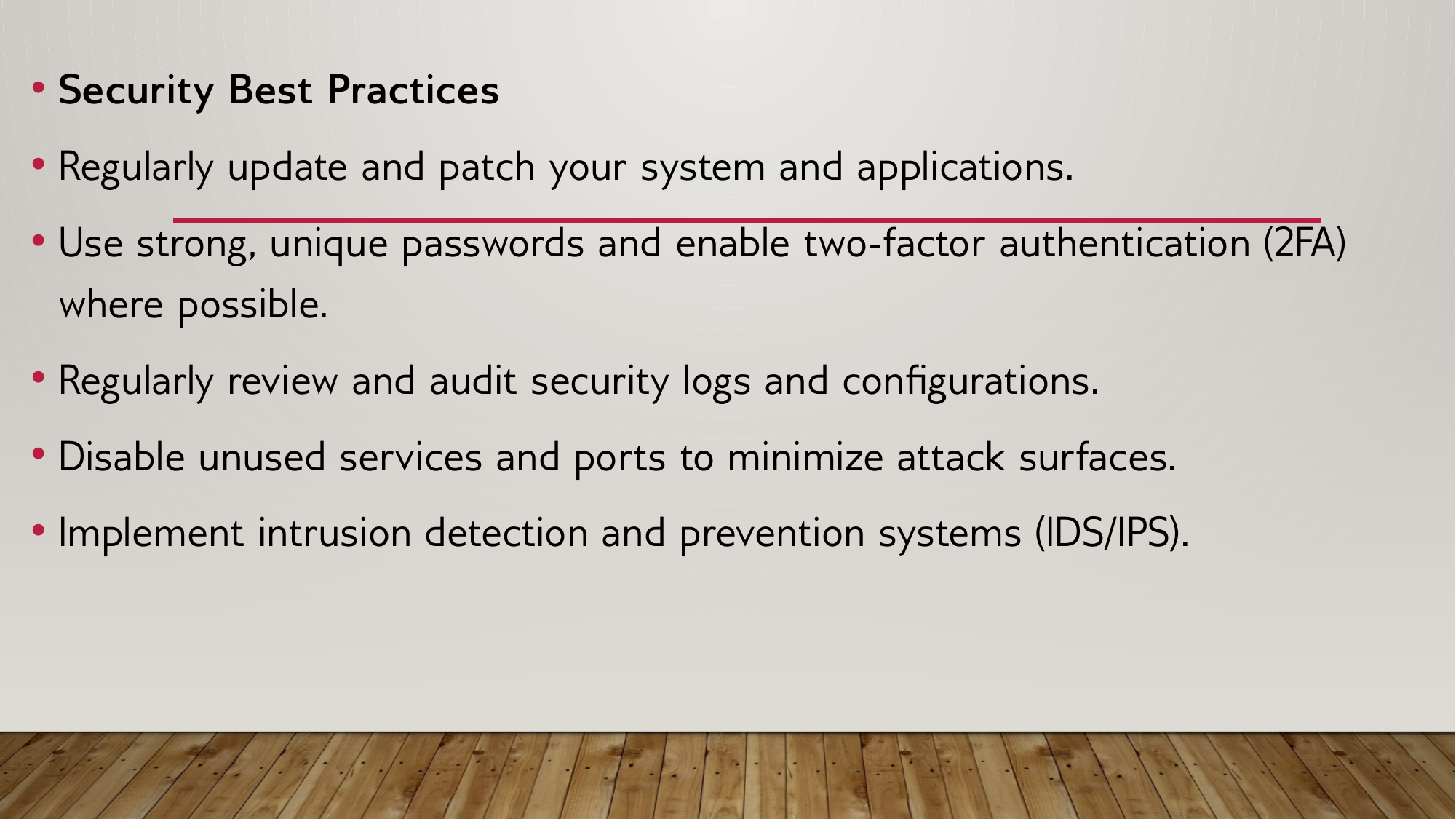

Security Best Practices
Regularly update and patch your system and applications.
Use strong, unique passwords and enable two-factor authentication (2FA) where possible.
Regularly review and audit security logs and configurations.
Disable unused services and ports to minimize attack surfaces.
Implement intrusion detection and prevention systems (IDS/IPS).